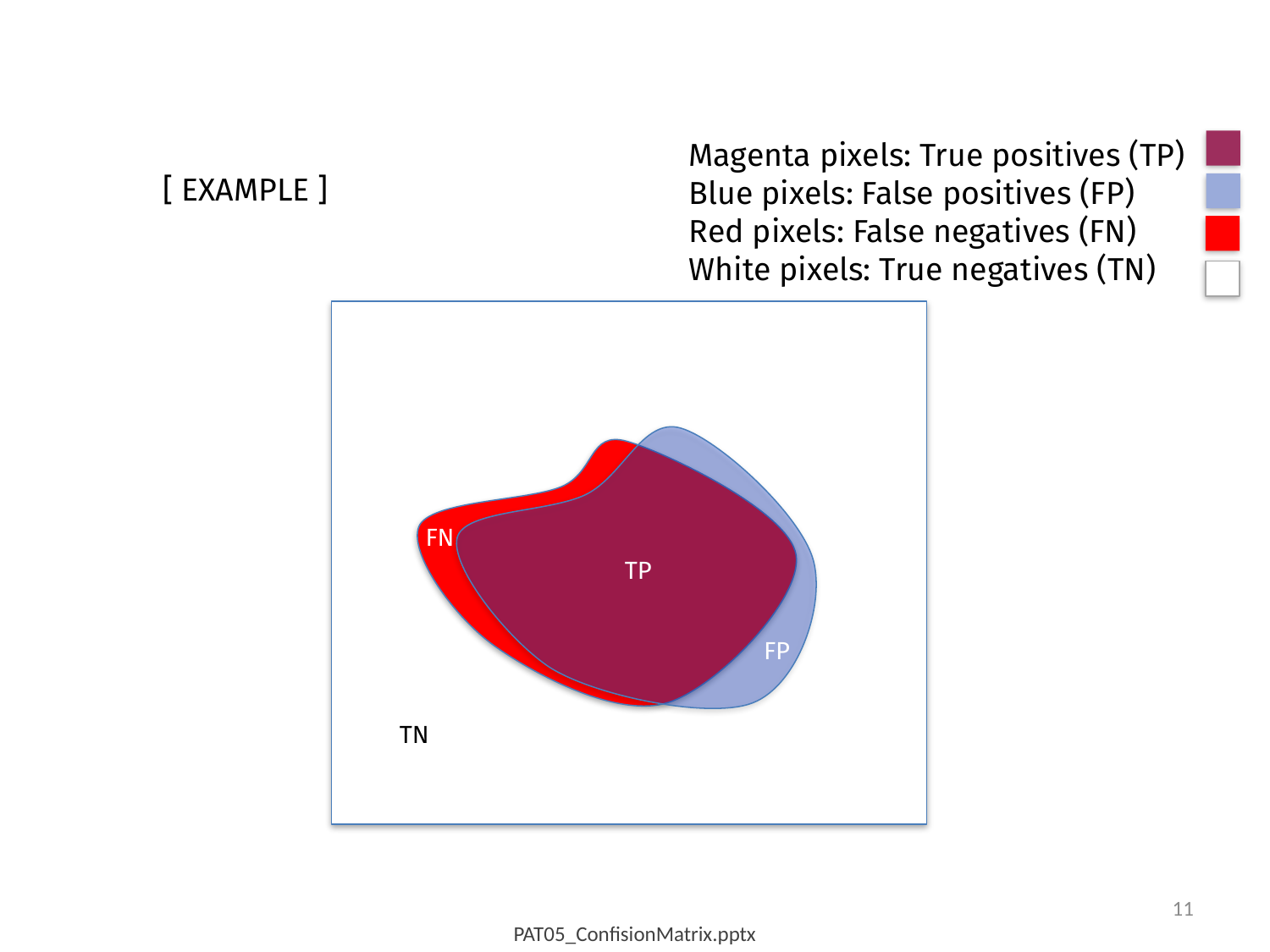

Magenta pixels: True positives (TP)
Blue pixels: False positives (FP)
Red pixels: False negatives (FN)
White pixels: True negatives (TN)

[ EXAMPLE ]

FN
TP
FP
TN
11
PAT05_ConfisionMatrix.pptx